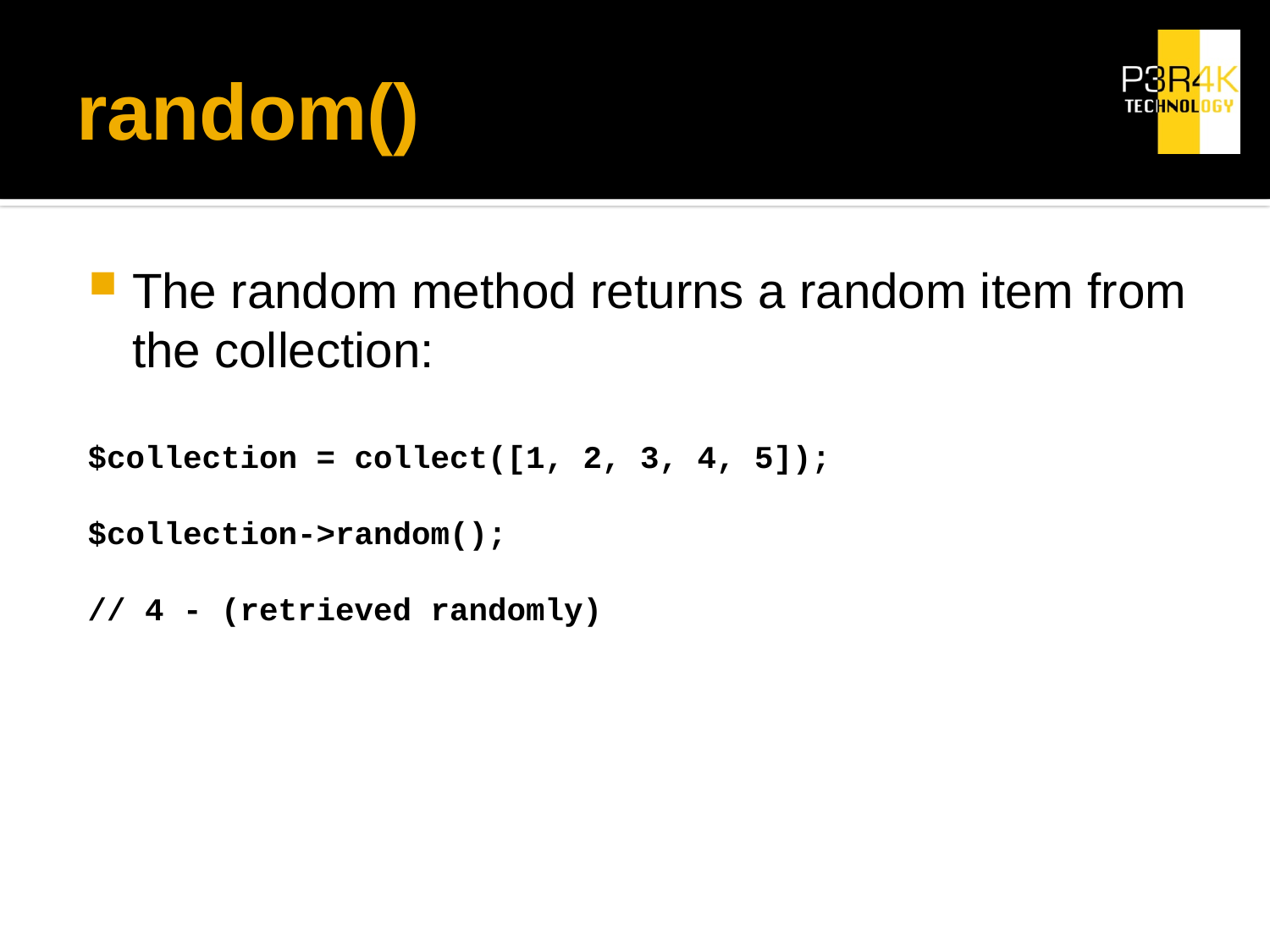

# random()
The random method returns a random item from the collection:

$collection = collect([1, 2, 3, 4, 5]);

$collection->random();

// 4 - (retrieved randomly)